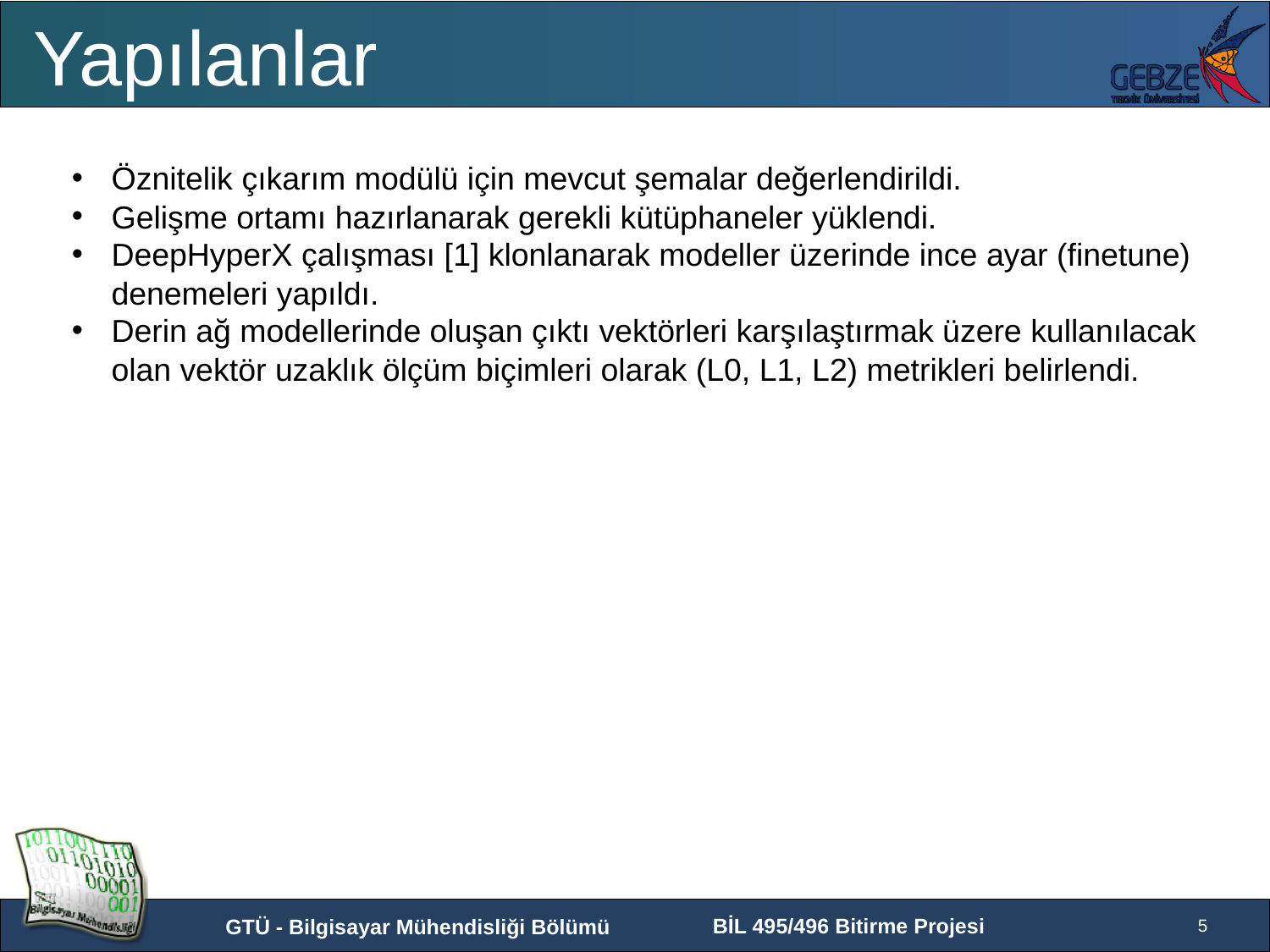

Yapılanlar

Öznitelik çıkarım modülü için mevcut şemalar değerlendirildi.
Gelişme ortamı hazırlanarak gerekli kütüphaneler yüklendi.
DeepHyperX çalışması [1] klonlanarak modeller üzerinde ince ayar (finetune) denemeleri yapıldı.
Derin ağ modellerinde oluşan çıktı vektörleri karşılaştırmak üzere kullanılacak olan vektör uzaklık ölçüm biçimleri olarak (L0, L1, L2) metrikleri belirlendi.

5